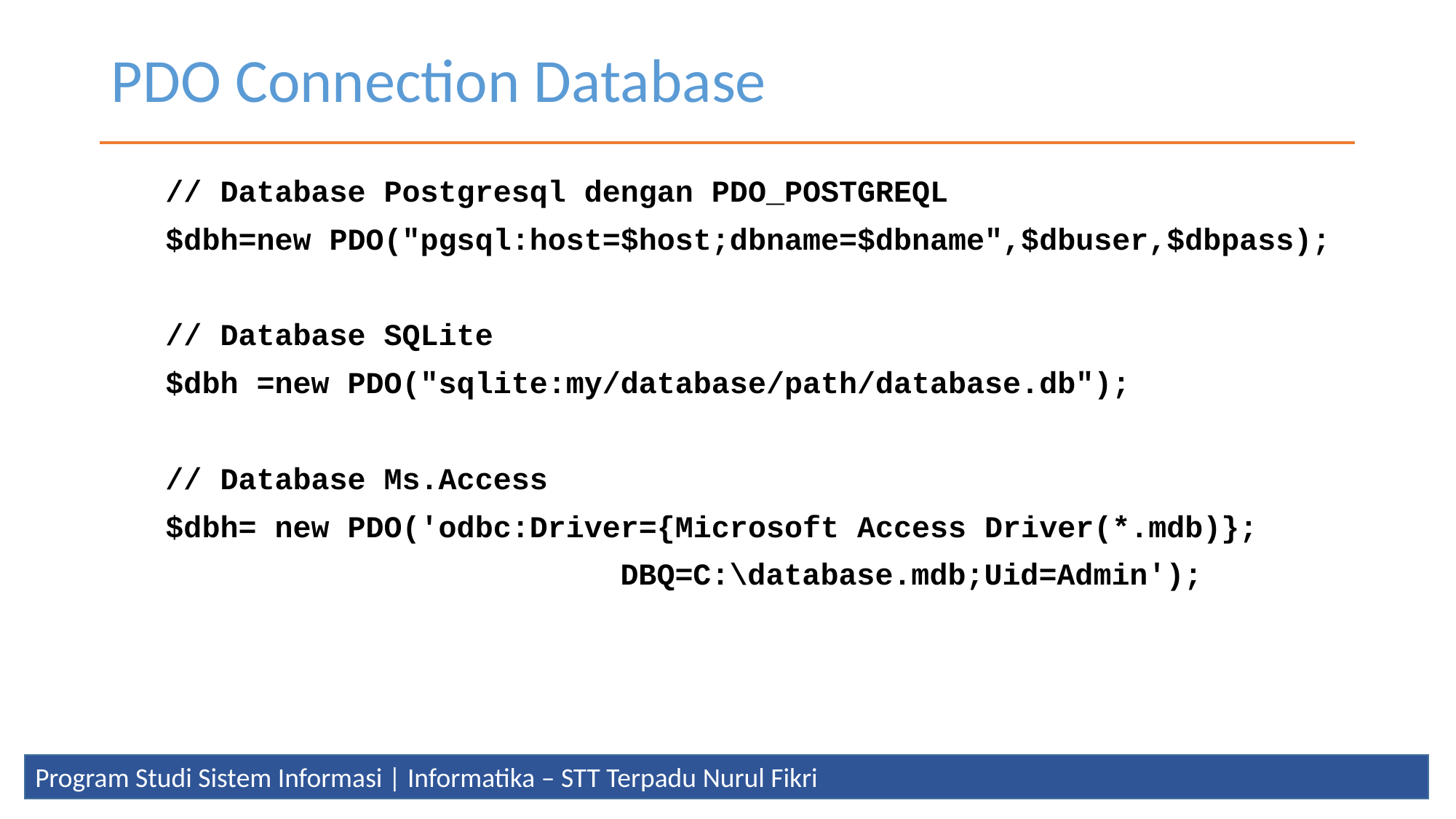

# PDO Connection Database
   // Database Postgresql dengan PDO_POSTGREQL
   $dbh=new PDO("pgsql:host=$host;dbname=$dbname",$dbuser,$dbpass);

   // Database SQLite
   $dbh =new PDO("sqlite:my/database/path/database.db");

   // Database Ms.Access
   $dbh= new PDO('odbc:Driver={Microsoft Access Driver(*.mdb)};
                            DBQ=C:\database.mdb;Uid=Admin');